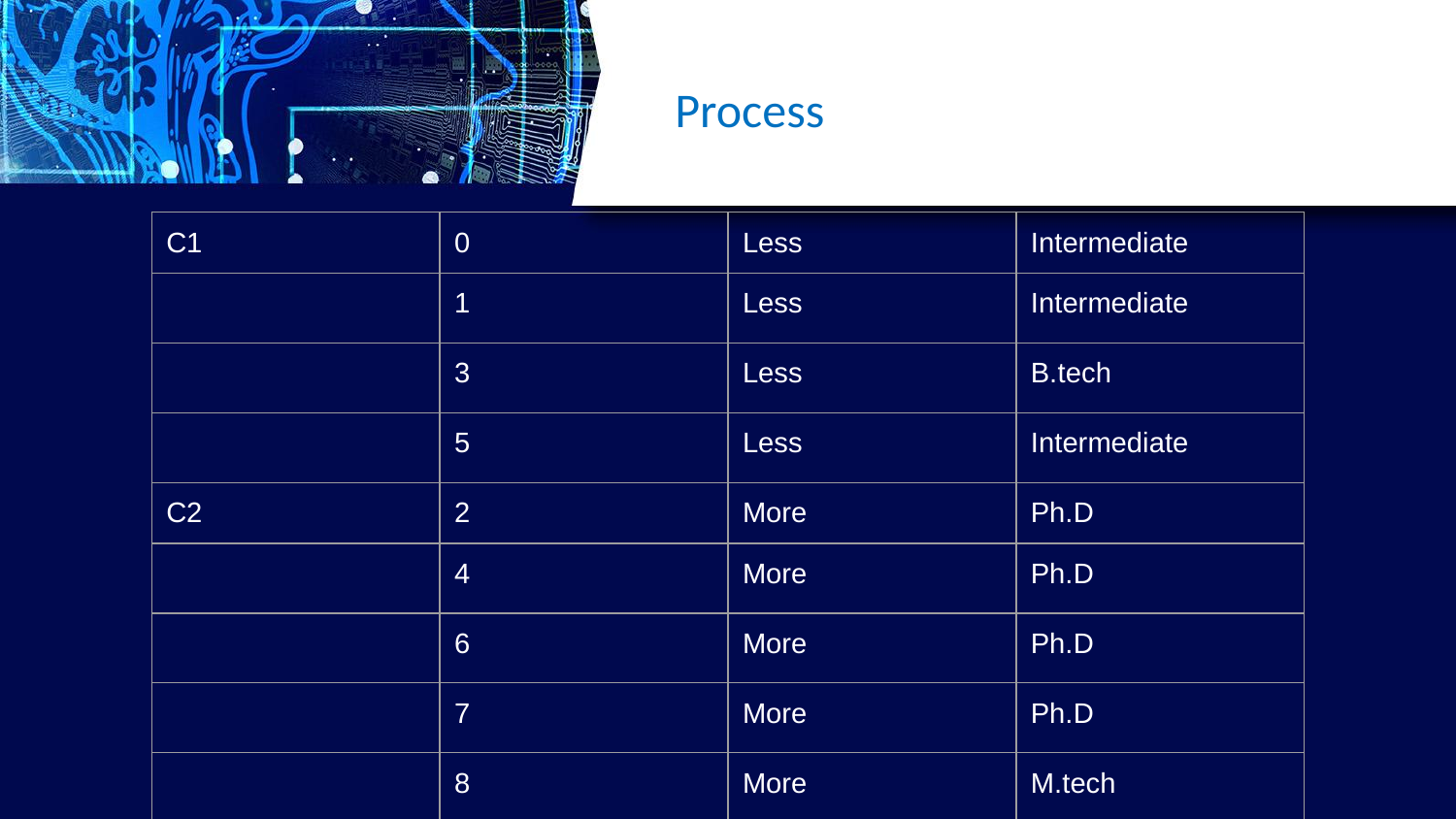

# Process
| C1 | 0 | Less | Intermediate |
| --- | --- | --- | --- |
|  | 1 | Less | Intermediate |
|  | 3 | Less | B.tech |
|  | 5 | Less | Intermediate |
| C2 | 2 | More | Ph.D |
|  | 4 | More | Ph.D |
|  | 6 | More | Ph.D |
|  | 7 | More | Ph.D |
|  | 8 | More | M.tech |
|  | 9 | More | Ph.D |